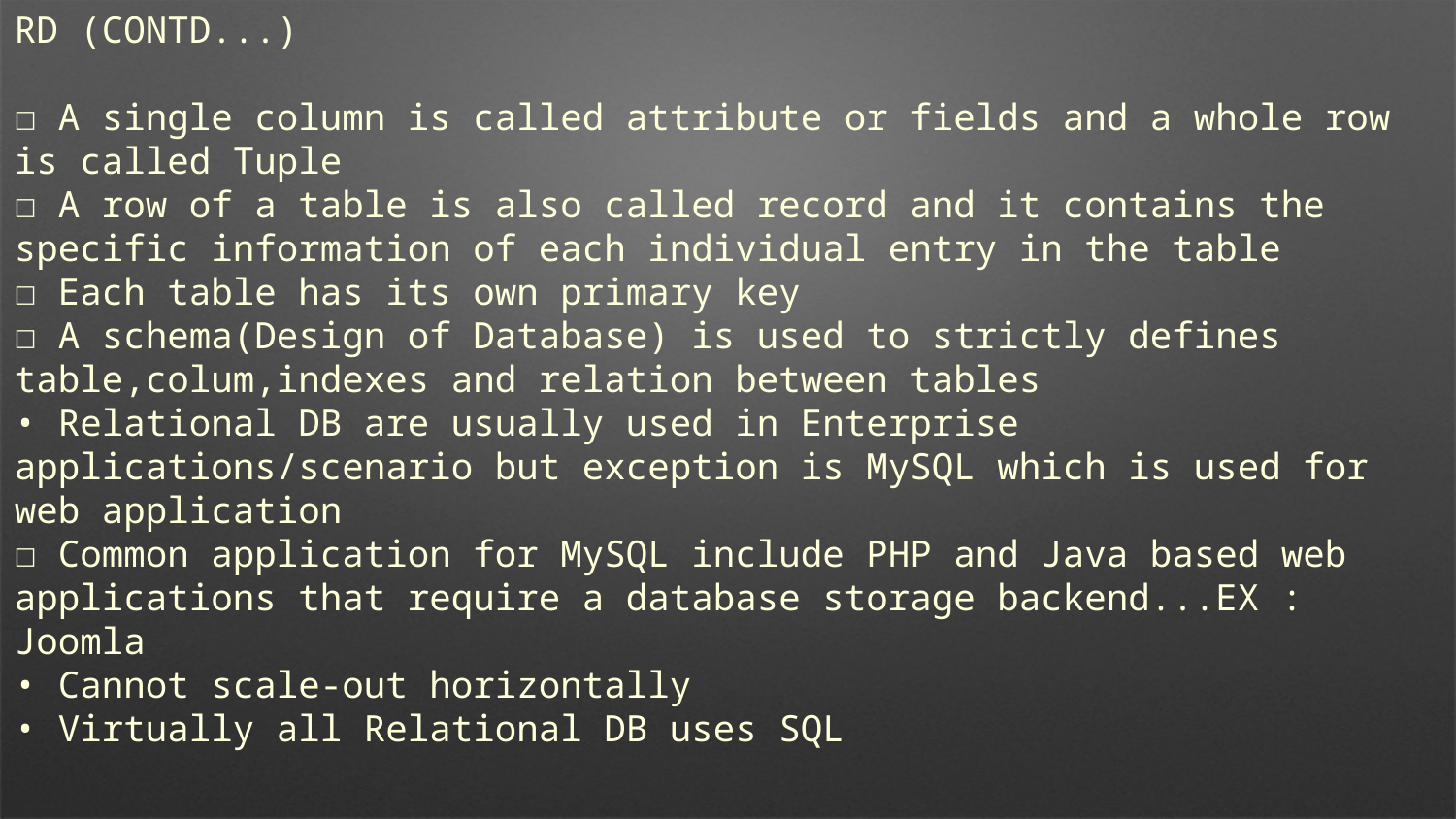

RD (CONTD...)

☐ A single column is called attribute or fields and a whole row is called Tuple
☐ A row of a table is also called record and it contains the specific information of each individual entry in the table
☐ Each table has its own primary key
☐ A schema(Design of Database) is used to strictly defines table,colum,indexes and relation between tables
• Relational DB are usually used in Enterprise applications/scenario but exception is MySQL which is used for web application
☐ Common application for MySQL include PHP and Java based web applications that require a database storage backend...EX : Joomla
• Cannot scale-out horizontally
• Virtually all Relational DB uses SQL